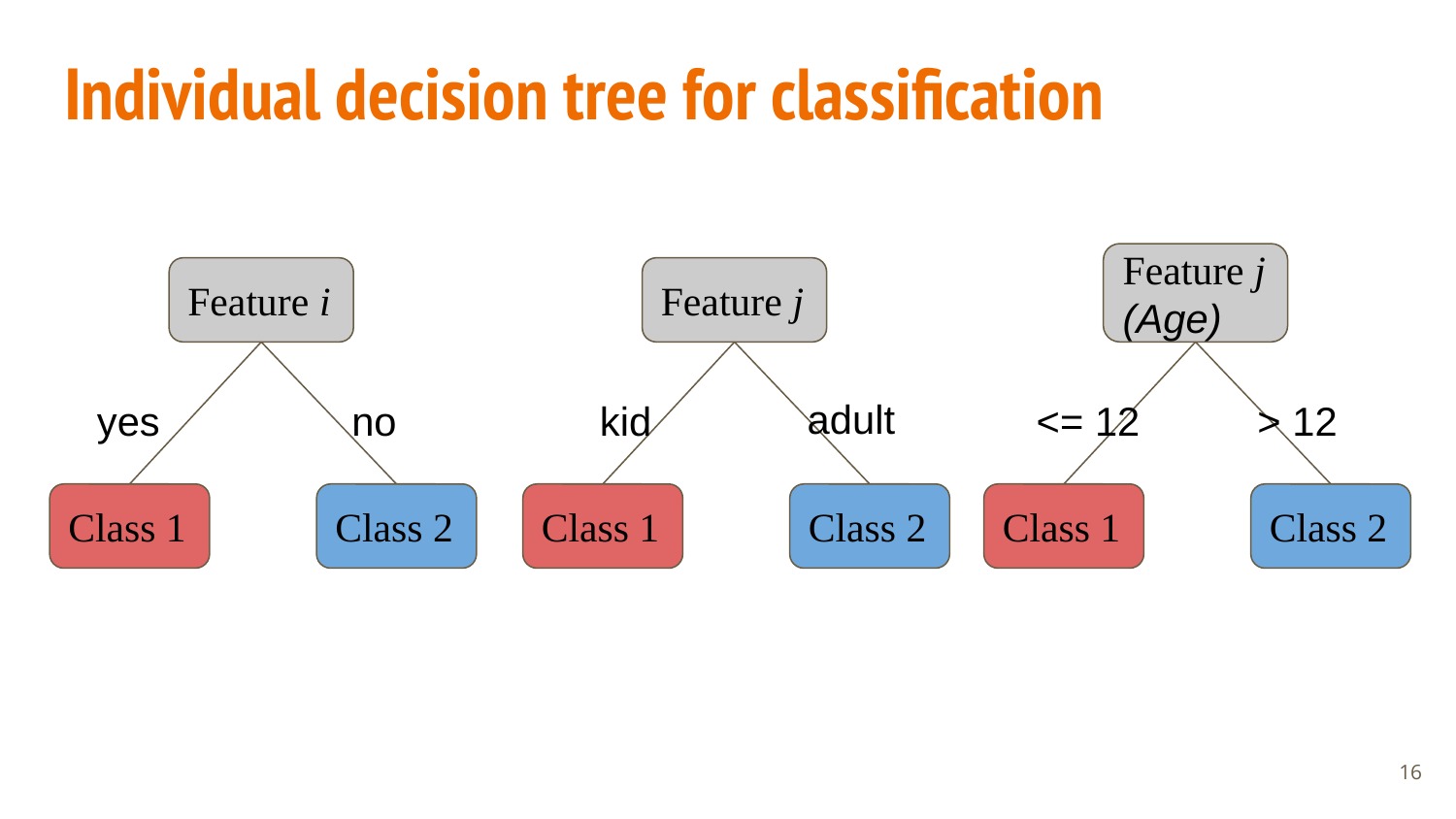

# Individual decision tree for classification
Feature j
(Age)
Feature i
Feature j
adult
yes
no
kid
<= 12
> 12
Class 1
Class 2
Class 1
Class 2
Class 1
Class 2
16